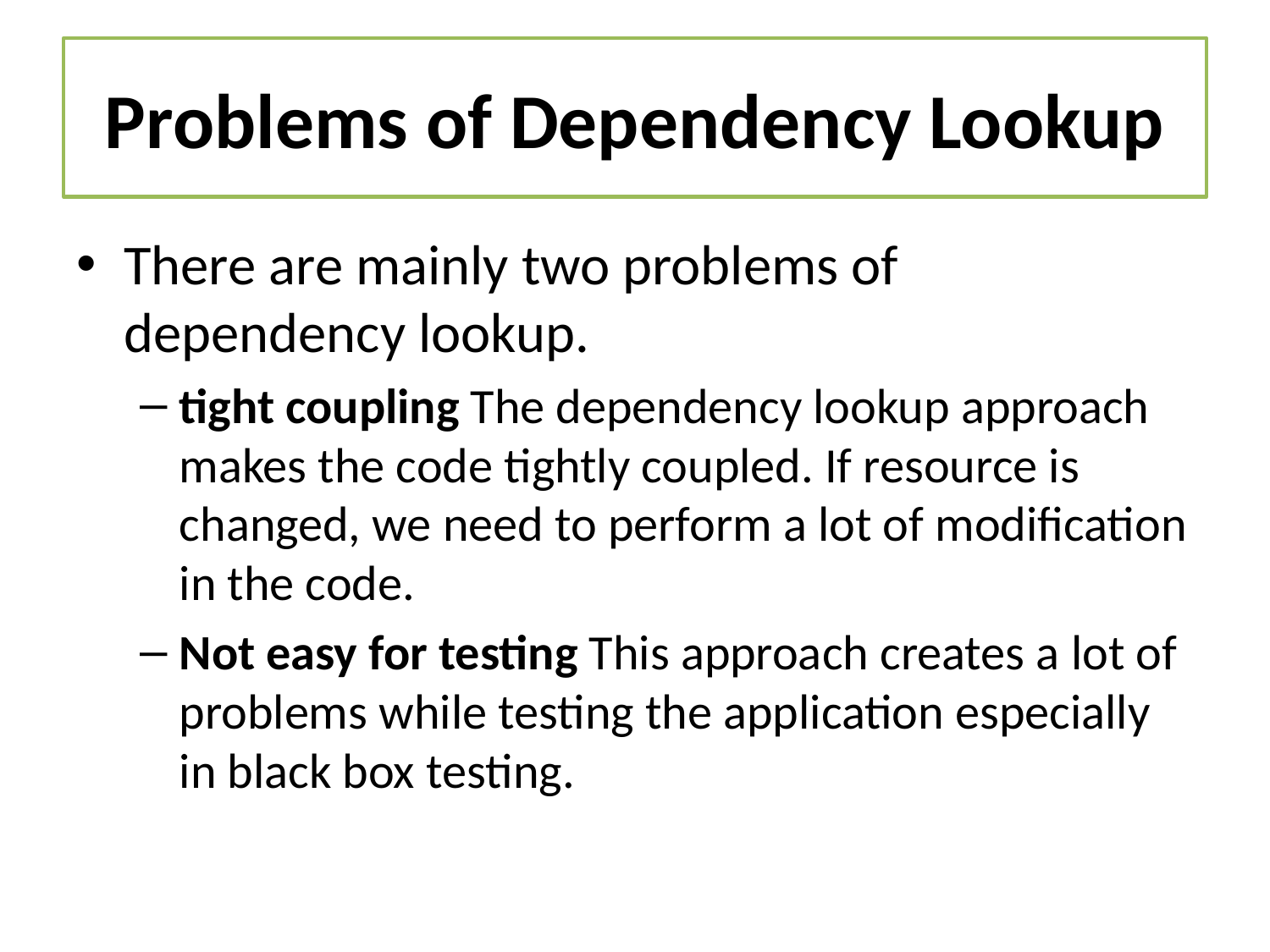

# Problems of Dependency Lookup
There are mainly two problems of dependency lookup.
tight coupling The dependency lookup approach makes the code tightly coupled. If resource is changed, we need to perform a lot of modification in the code.
Not easy for testing This approach creates a lot of problems while testing the application especially in black box testing.